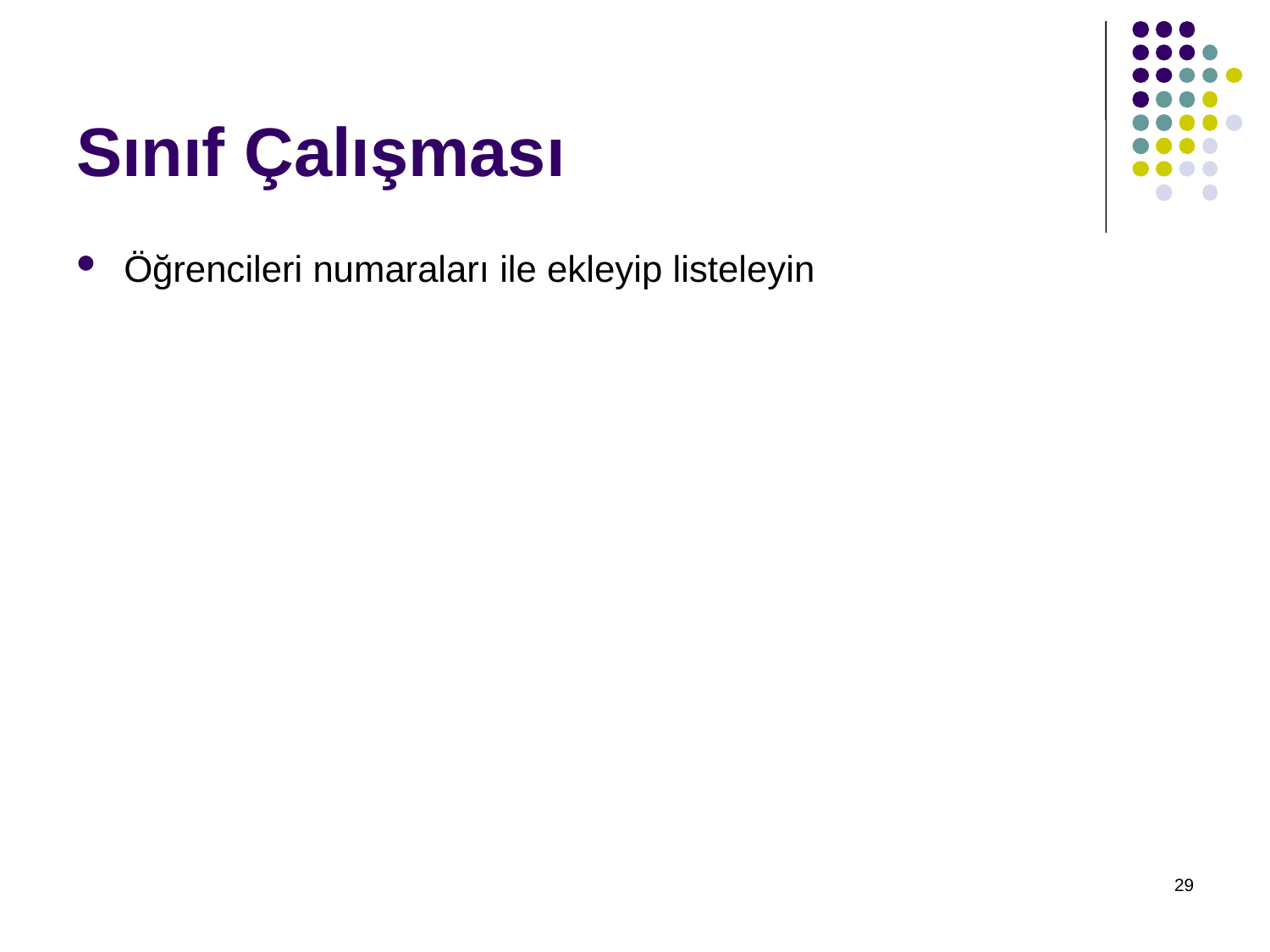

# Sınıf Çalışması
Öğrencileri numaraları ile ekleyip listeleyin
29